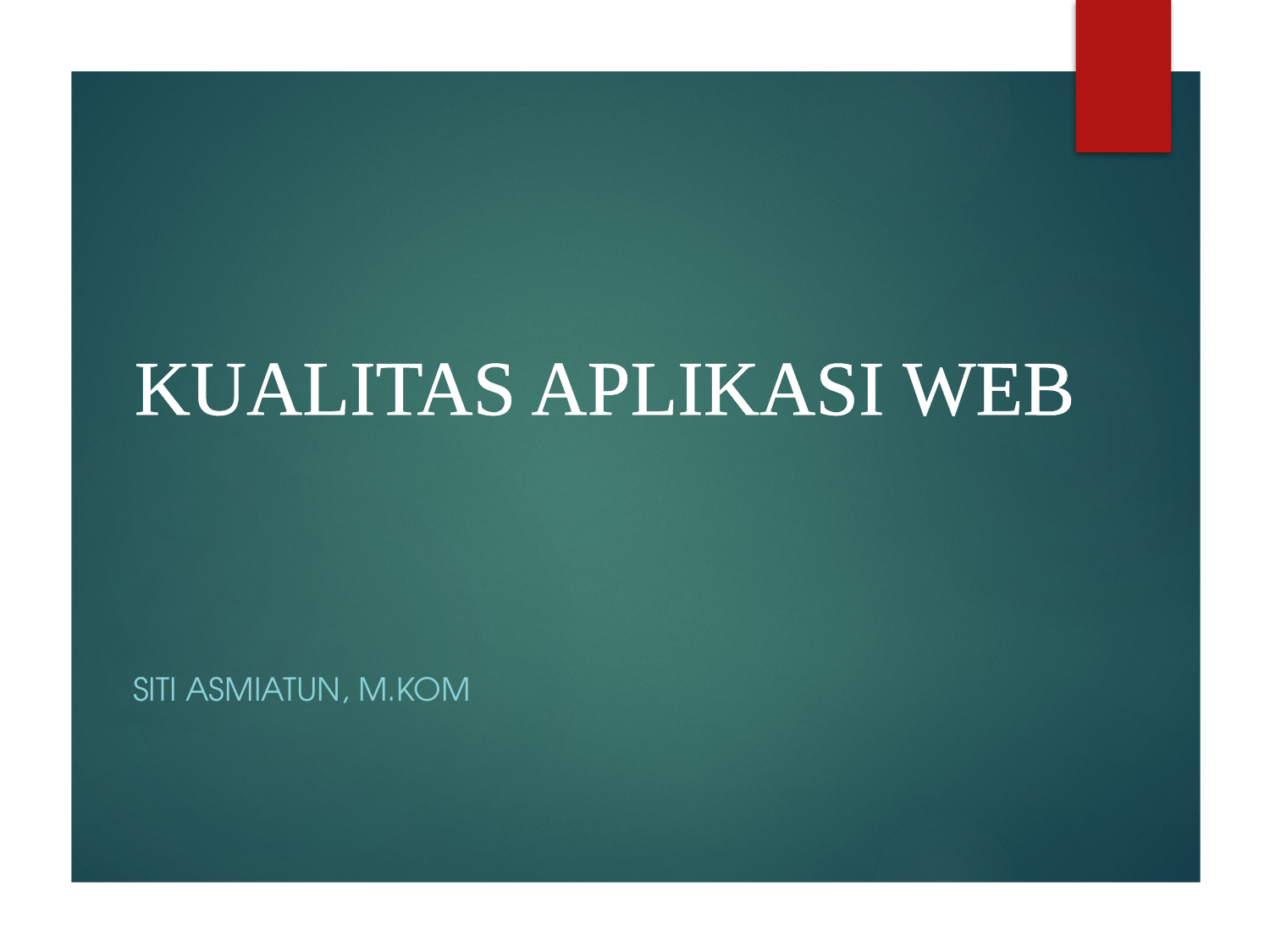

# KUALITAS APLIKASI WEB
Siti asmiatun, m.kom